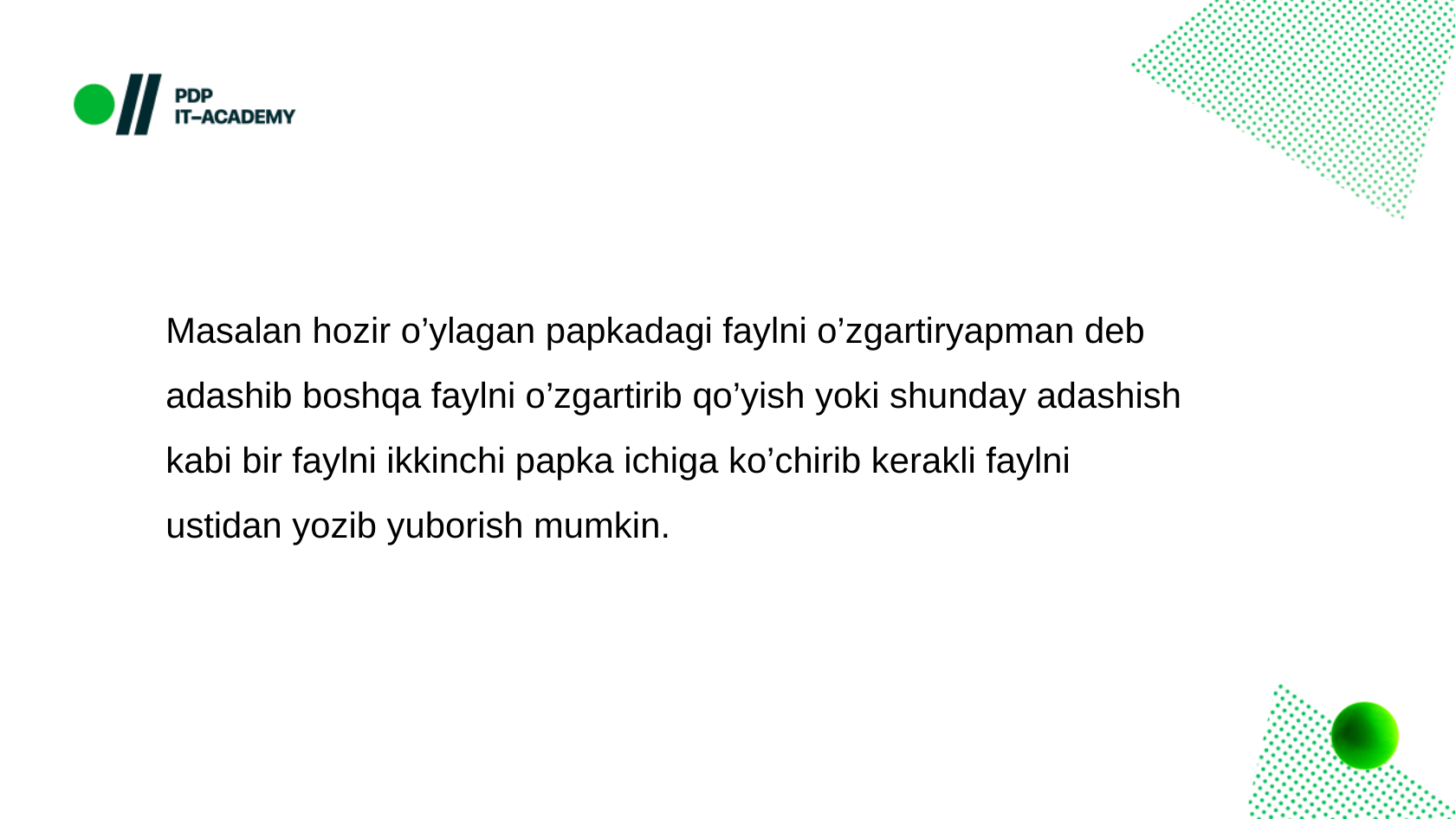

Masalan hozir o’ylagan papkadagi faylni o’zgartiryapman deb adashib boshqa faylni o’zgartirib qo’yish yoki shunday adashish kabi bir faylni ikkinchi papka ichiga ko’chirib kerakli faylni ustidan yozib yuborish mumkin.